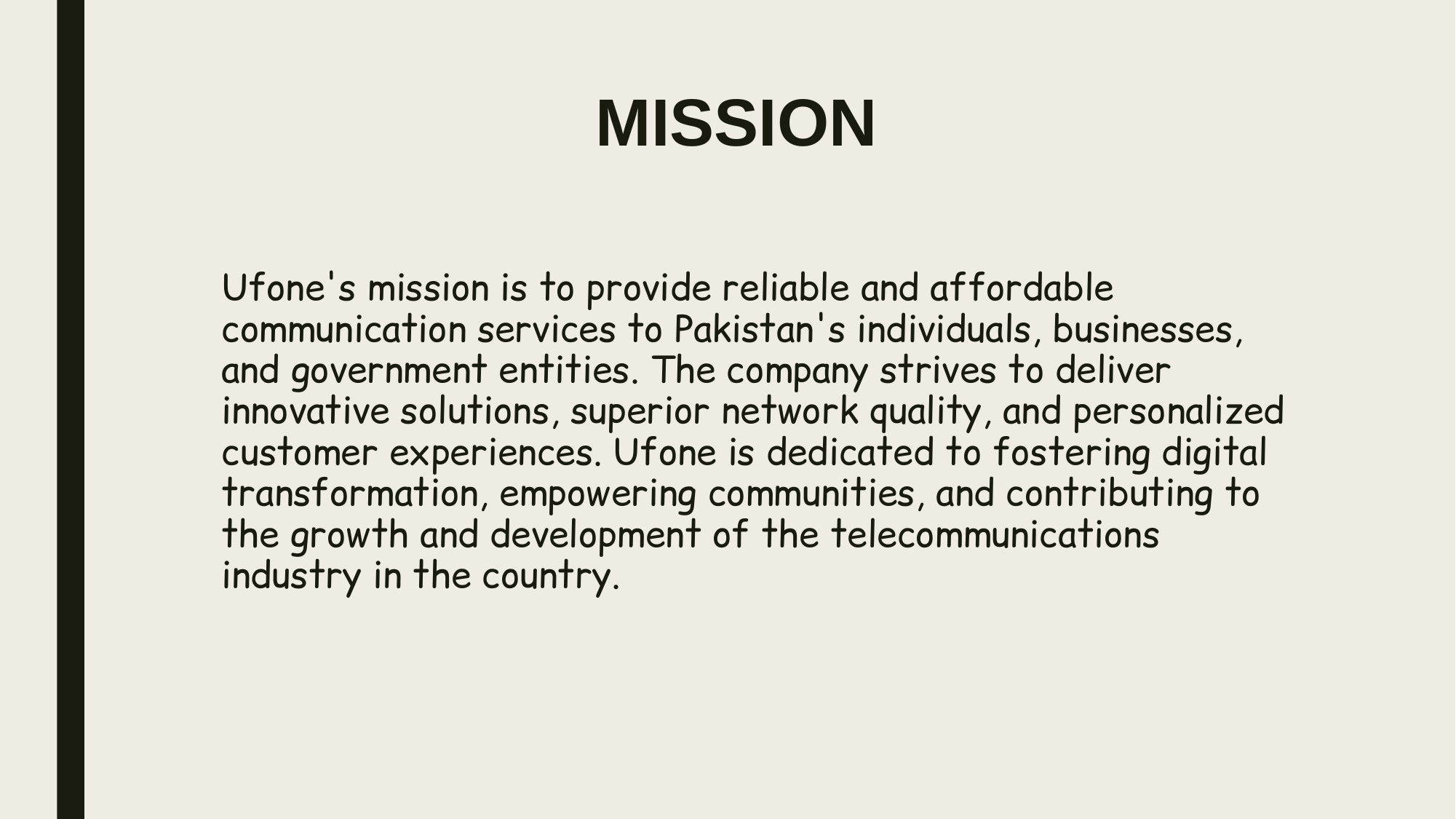

# MISSION

Ufone's mission is to provide reliable and affordable communication services to Pakistan's individuals, businesses, and government entities. The company strives to deliver innovative solutions, superior network quality, and personalized customer experiences. Ufone is dedicated to fostering digital transformation, empowering communities, and contributing to the growth and development of the telecommunications industry in the country.